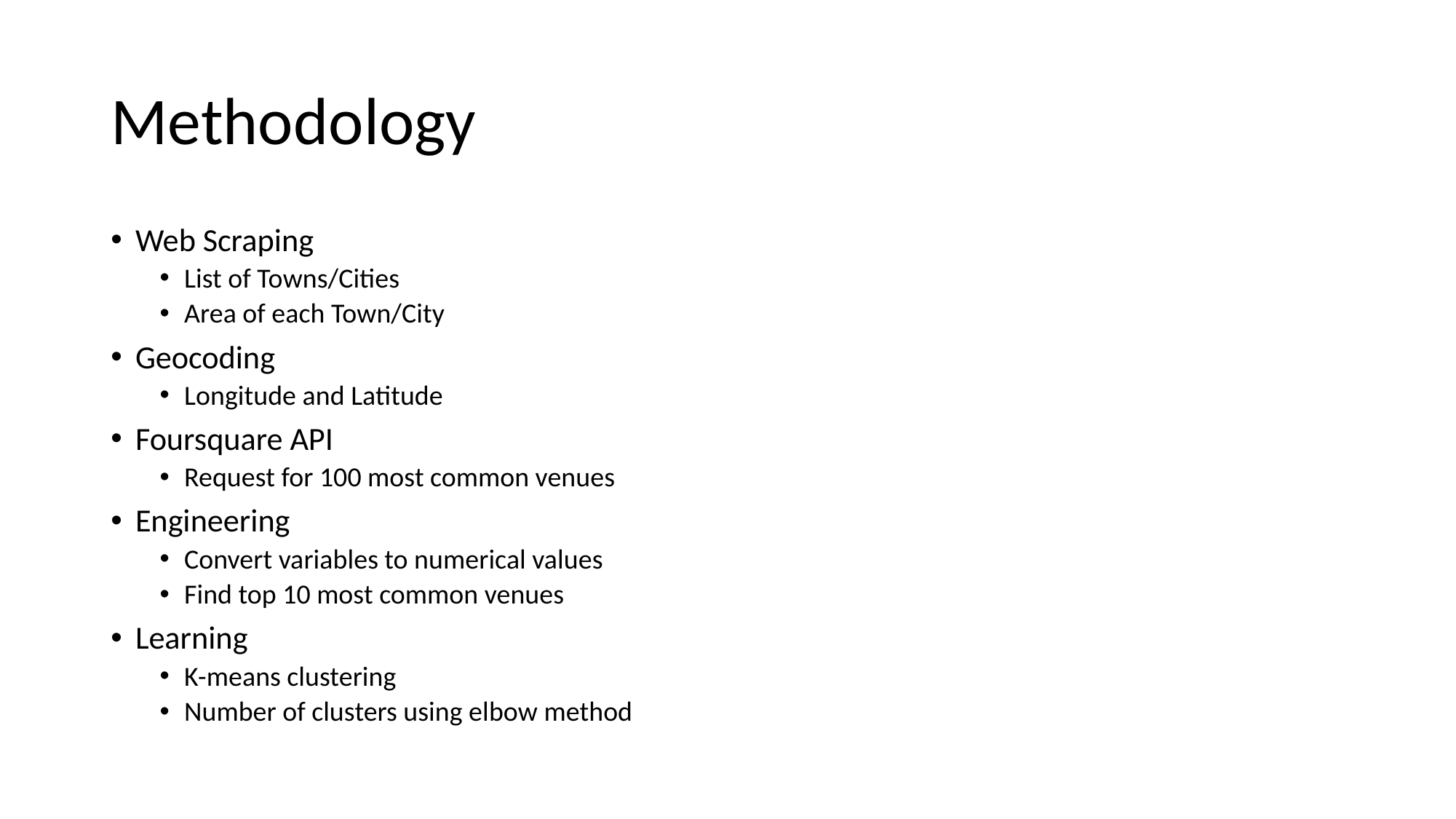

# Methodology
Web Scraping
List of Towns/Cities
Area of each Town/City
Geocoding
Longitude and Latitude
Foursquare API
Request for 100 most common venues
Engineering
Convert variables to numerical values
Find top 10 most common venues
Learning
K-means clustering
Number of clusters using elbow method